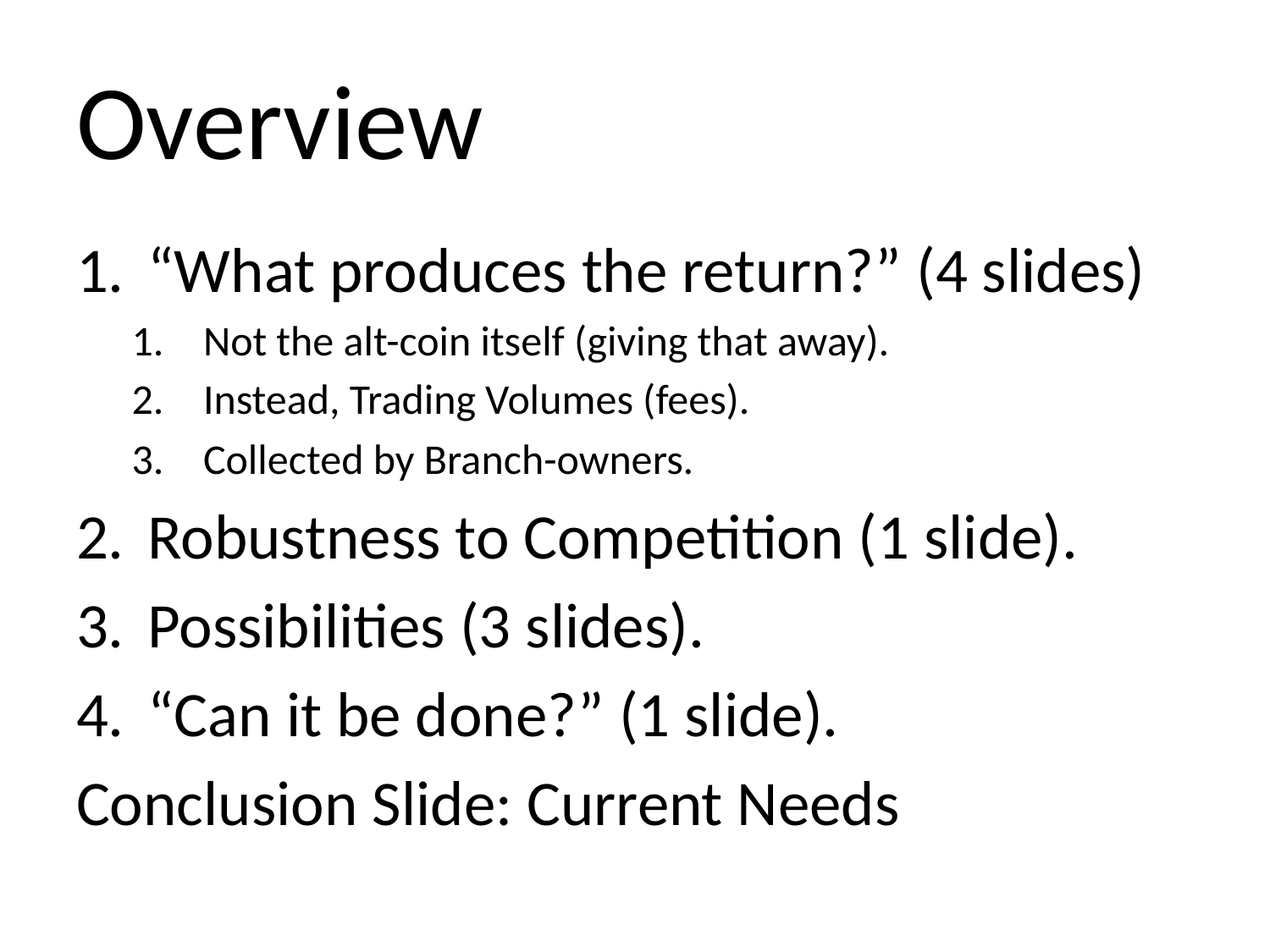

# Overview
“What produces the return?” (4 slides)
Not the alt-coin itself (giving that away).
Instead, Trading Volumes (fees).
Collected by Branch-owners.
Robustness to Competition (1 slide).
Possibilities (3 slides).
“Can it be done?” (1 slide).
Conclusion Slide: Current Needs